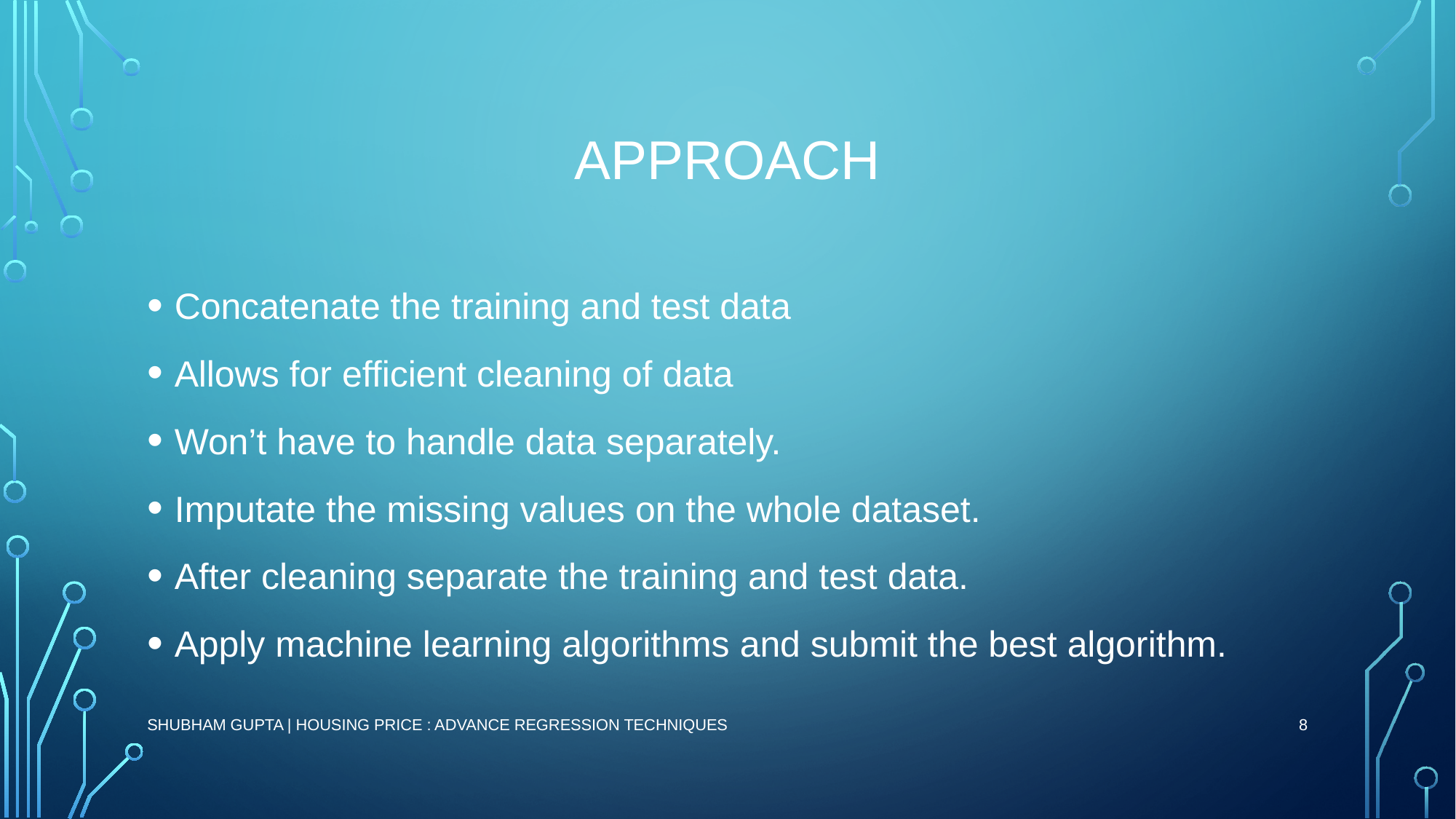

# Approach
Concatenate the training and test data
Allows for efficient cleaning of data
Won’t have to handle data separately.
Imputate the missing values on the whole dataset.
After cleaning separate the training and test data.
Apply machine learning algorithms and submit the best algorithm.

8
Shubham Gupta | Housing Price : Advance Regression Techniques